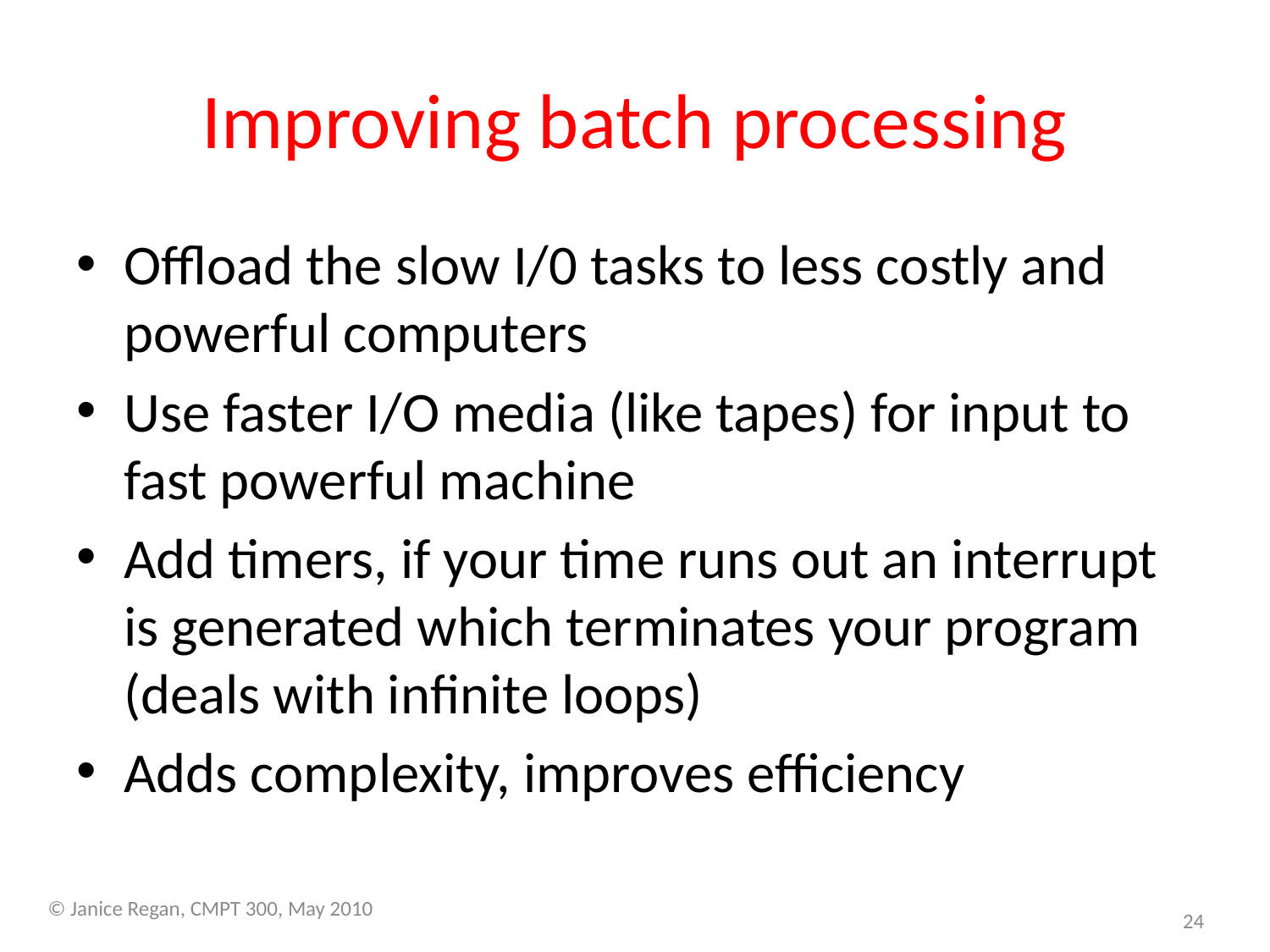

# Improving batch processing
Offload the slow I/0 tasks to less costly and powerful computers
Use faster I/O media (like tapes) for input to fast powerful machine
Add timers, if your time runs out an interrupt is generated which terminates your program (deals with infinite loops)
Adds complexity, improves efficiency

© Janice Regan, CMPT 300, May 2010
24